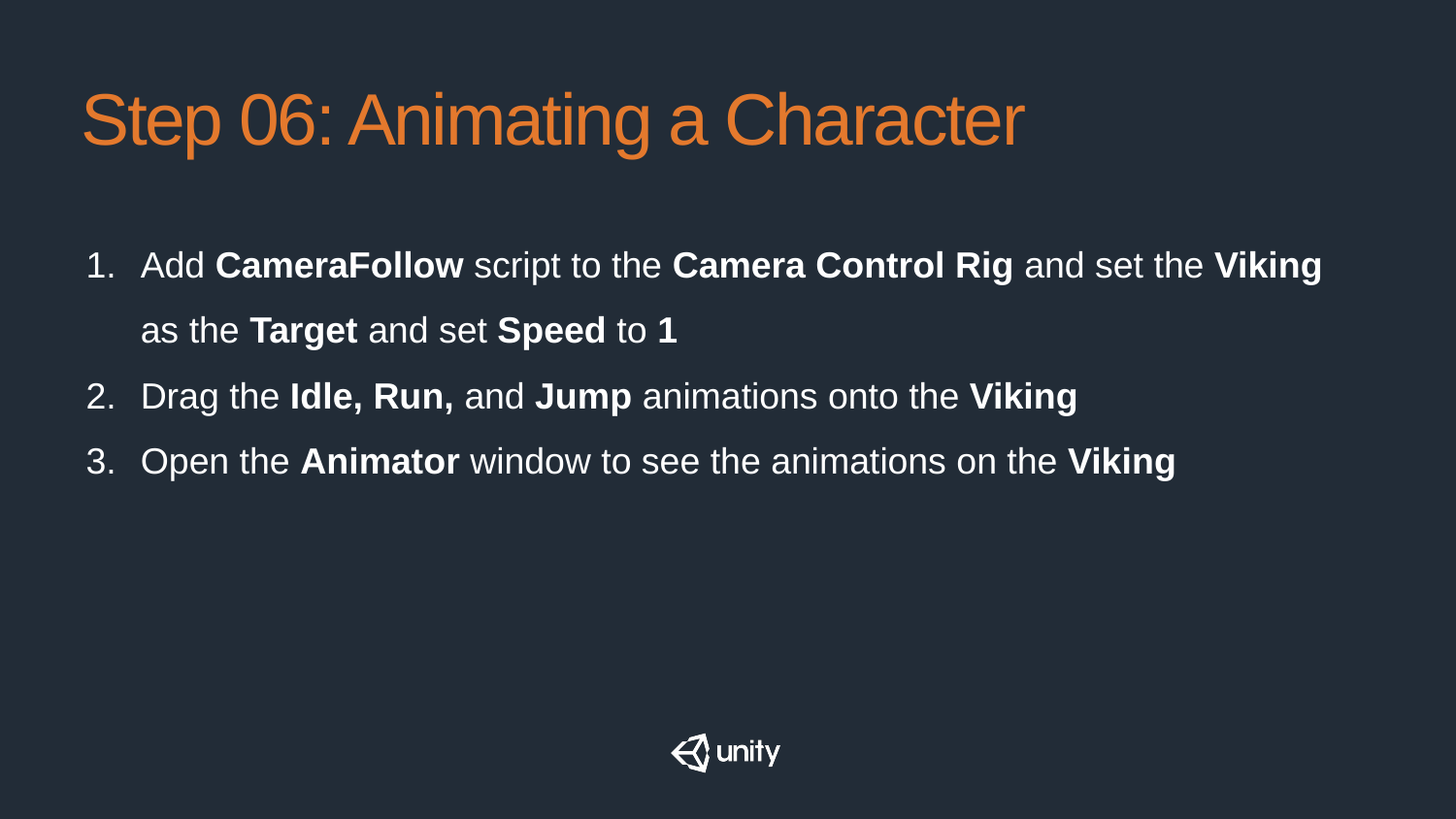

# Step 06: Animating a Character
Add CameraFollow script to the Camera Control Rig and set the Viking as the Target and set Speed to 1
Drag the Idle, Run, and Jump animations onto the Viking
Open the Animator window to see the animations on the Viking